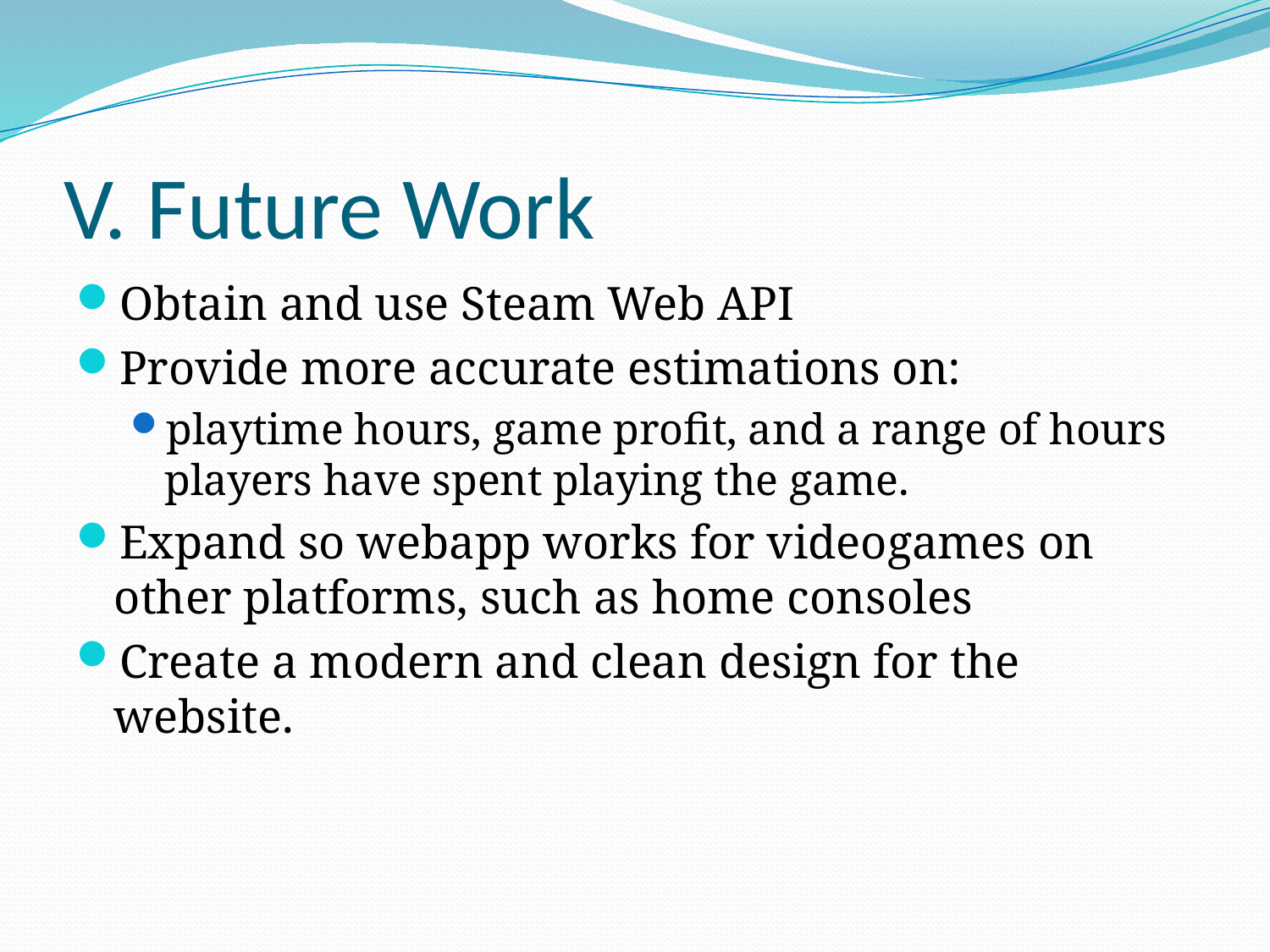

# V. Future Work
Obtain and use Steam Web API
Provide more accurate estimations on:
playtime hours, game profit, and a range of hours players have spent playing the game.
Expand so webapp works for videogames on other platforms, such as home consoles
Create a modern and clean design for the website.